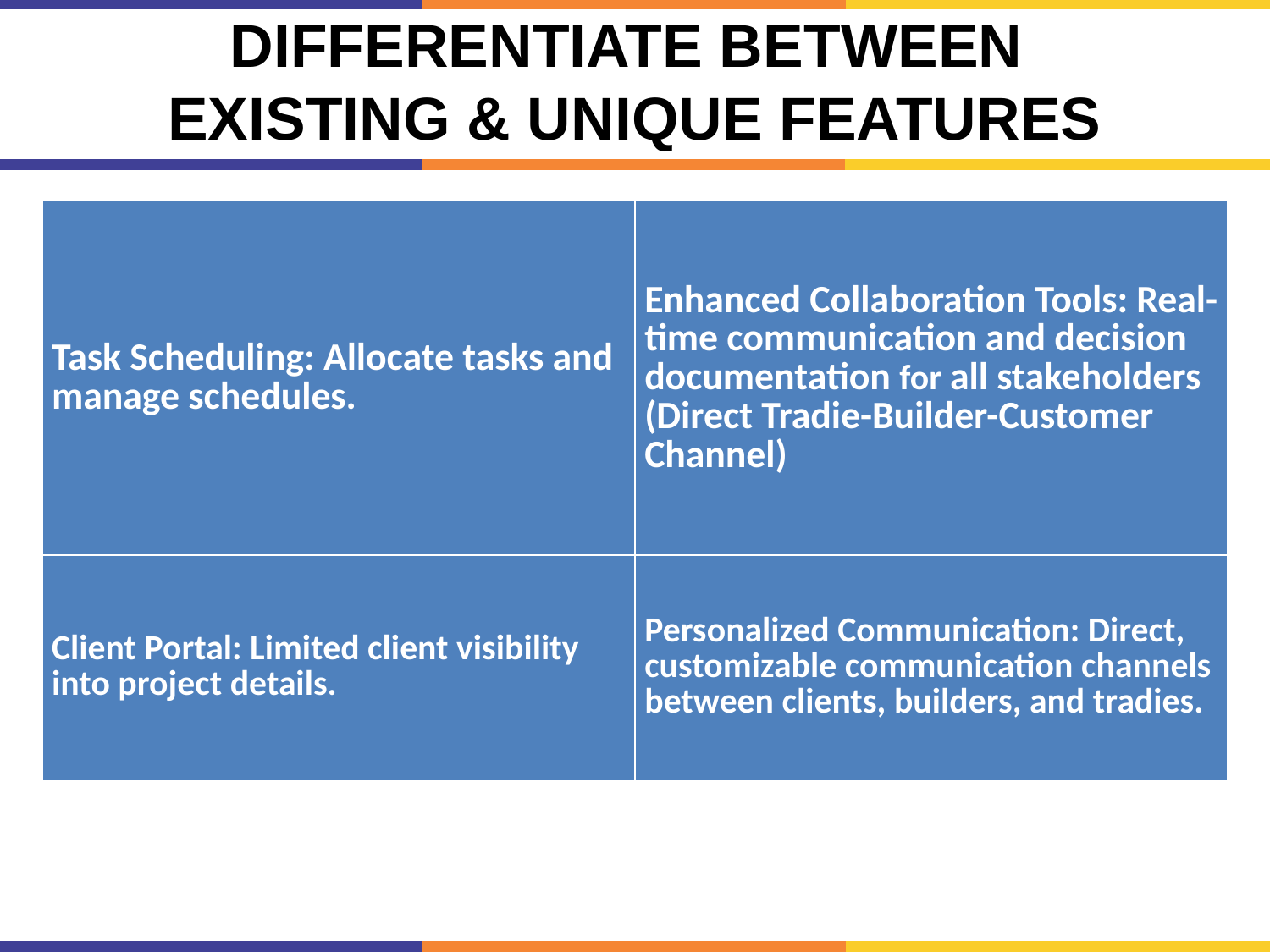

# Differentiate Between Existing & Unique Features
| Task Scheduling: Allocate tasks and manage schedules. | Enhanced Collaboration Tools: Real-time communication and decision documentation for all stakeholders (Direct Tradie-Builder-Customer Channel) |
| --- | --- |
| Client Portal: Limited client visibility into project details. | Personalized Communication: Direct, customizable communication channels between clients, builders, and tradies. |
| --- | --- |